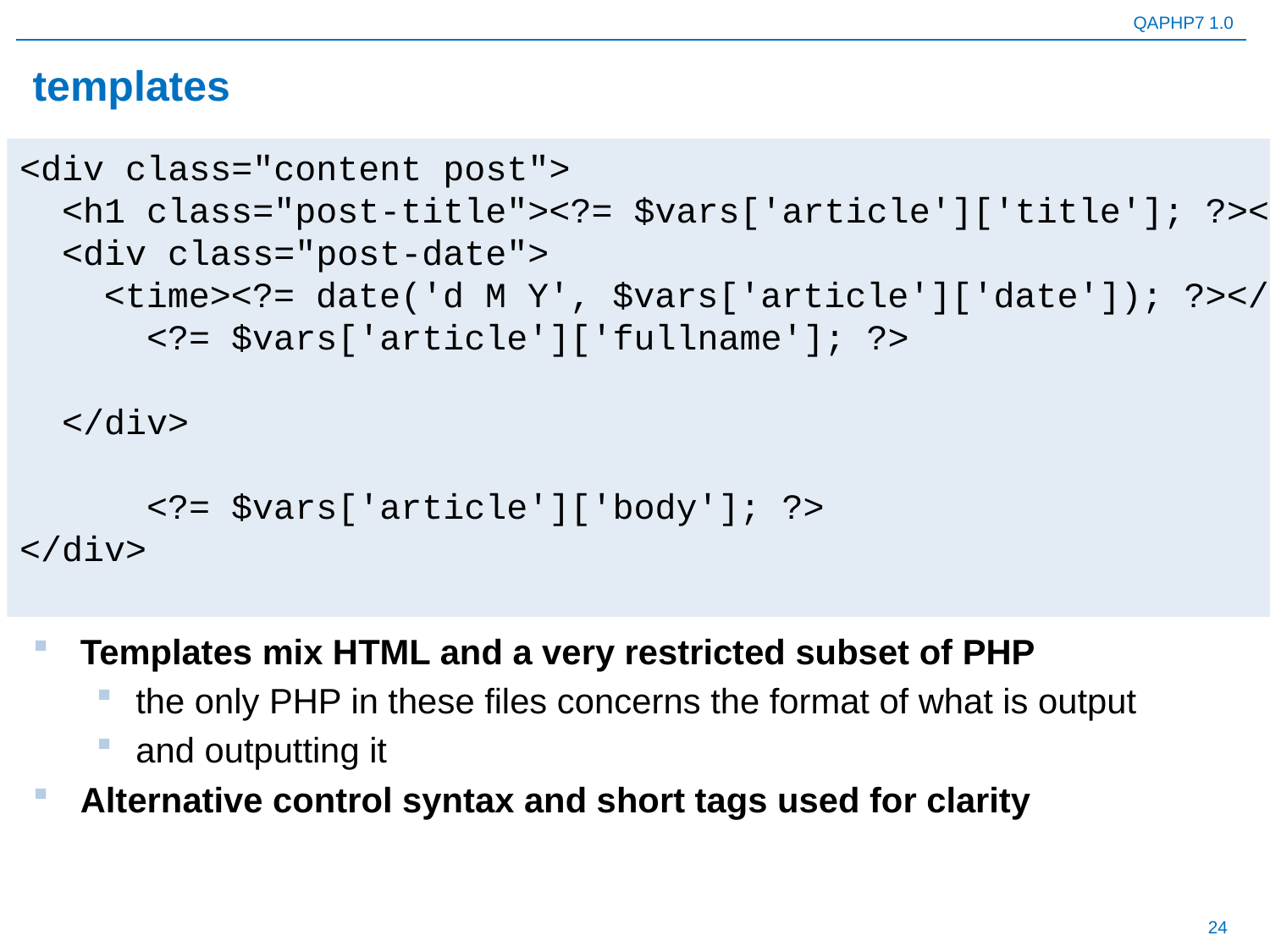

# templates

Templates mix HTML and a very restricted subset of PHP
the only PHP in these files concerns the format of what is output
and outputting it
Alternative control syntax and short tags used for clarity
<div class="content post">
  <h1 class="post-title"><?= $vars['article']['title']; ?></h1>
  <div class="post-date">
    <time><?= date('d M Y', $vars['article']['date']); ?></time>,
	<?= $vars['article']['fullname']; ?>

  </div>

      <?= $vars['article']['body']; ?>
</div>